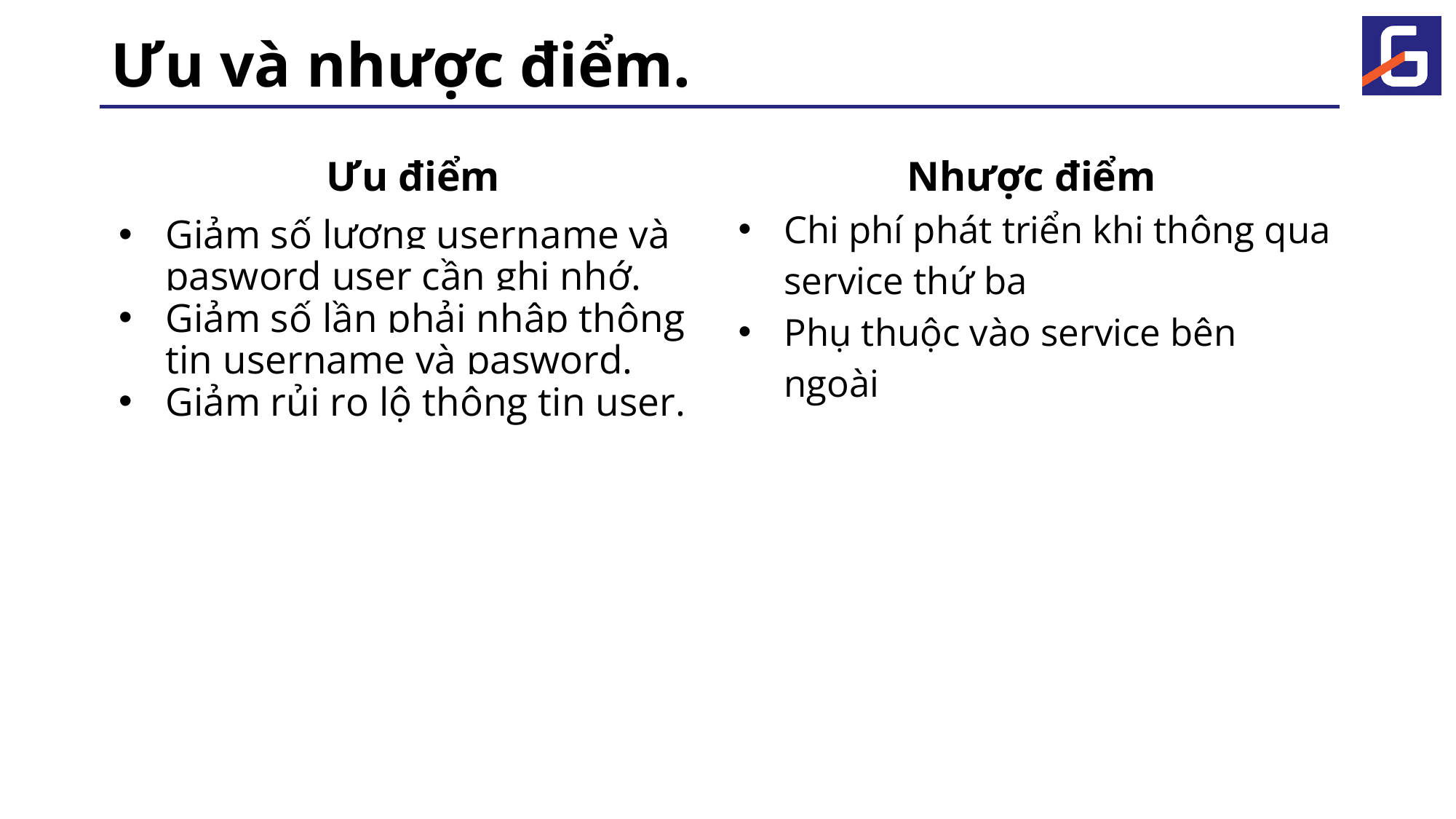

# Ưu và nhược điểm.
Ưu điểm
Giảm số lượng username và pasword user cần ghi nhớ.
Giảm số lần phải nhập thông tin username và pasword.
Giảm rủi ro lộ thông tin user.
Nhược điểm
Chi phí phát triển khi thông qua service thứ ba
Phụ thuộc vào service bên ngoài